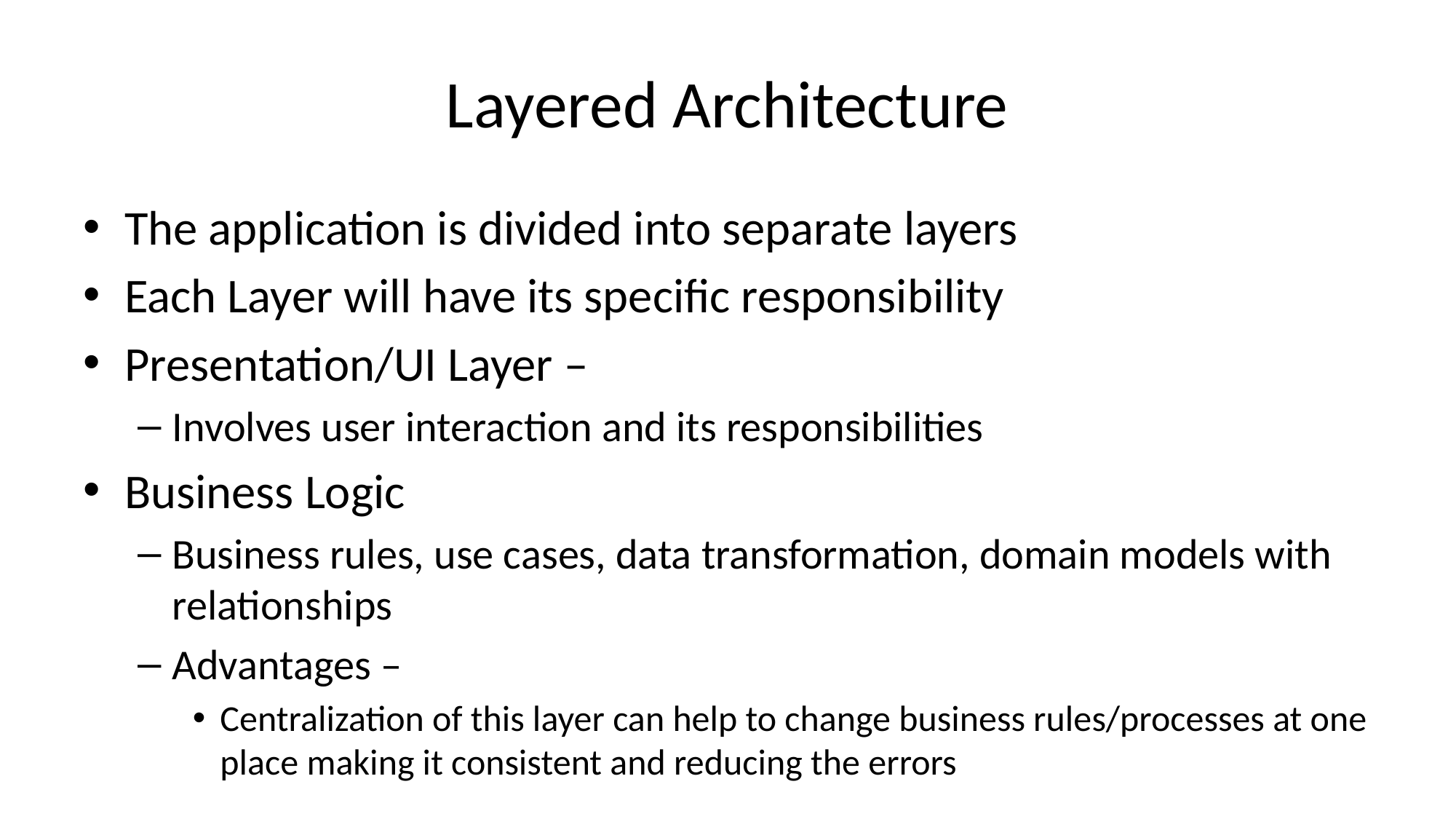

# Layered Architecture
The application is divided into separate layers
Each Layer will have its specific responsibility
Presentation/UI Layer –
Involves user interaction and its responsibilities
Business Logic
Business rules, use cases, data transformation, domain models with relationships
Advantages –
Centralization of this layer can help to change business rules/processes at one place making it consistent and reducing the errors